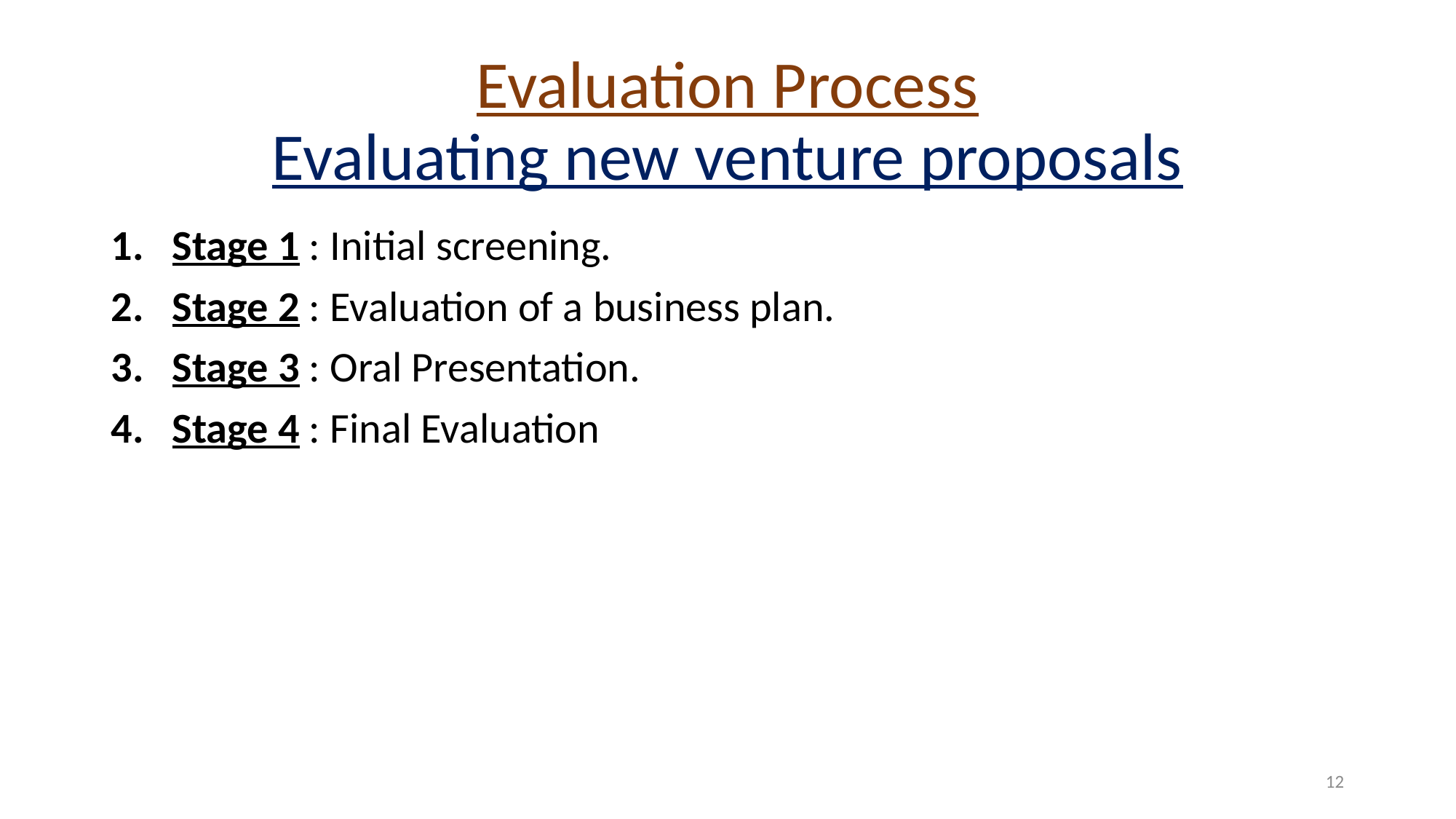

# Evaluation Process Evaluating new venture proposals
Stage 1 : Initial screening.
Stage 2 : Evaluation of a business plan.
Stage 3 : Oral Presentation.
Stage 4 : Final Evaluation
12